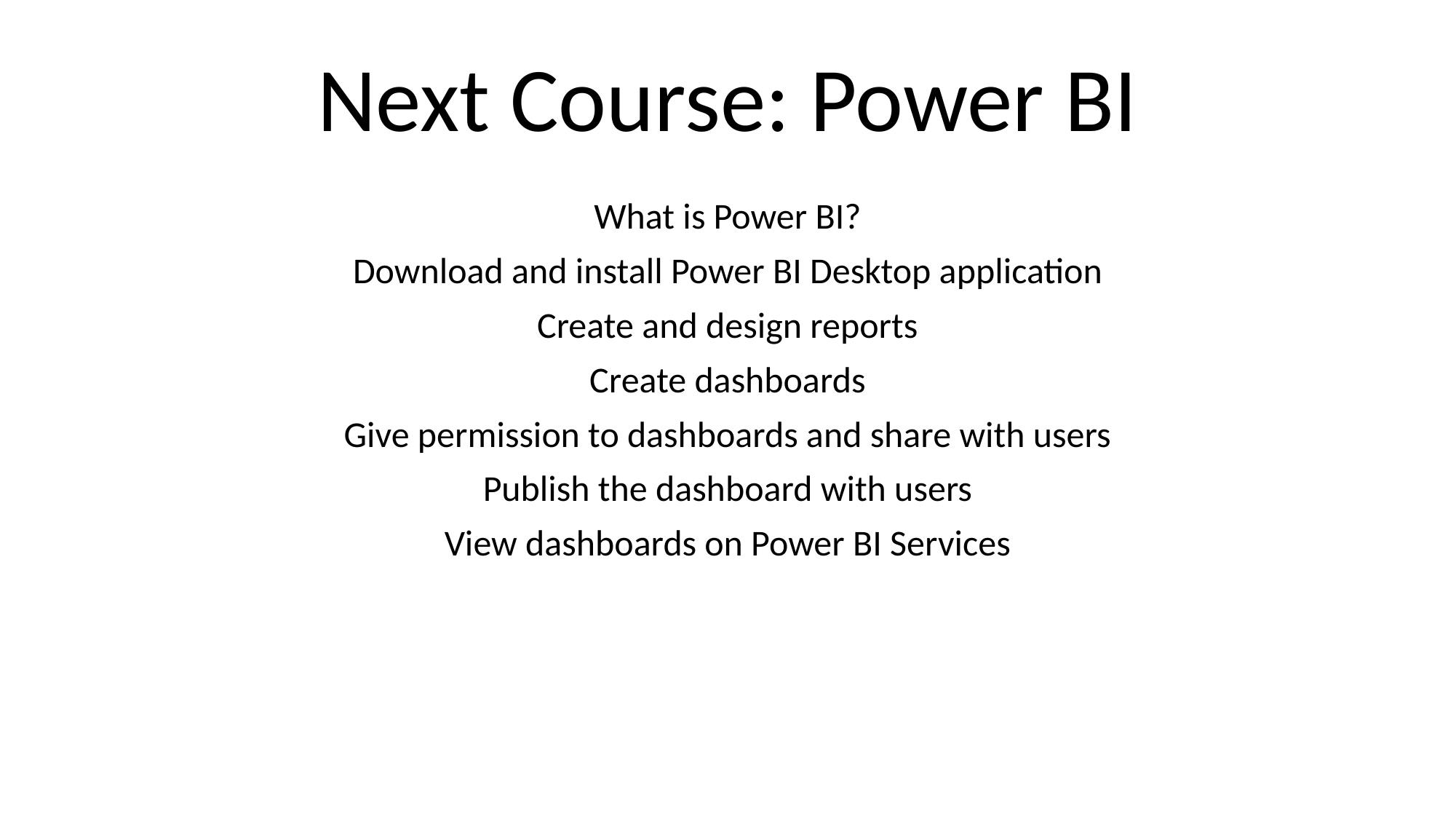

# Next Course: Power BI
What is Power BI?
Download and install Power BI Desktop application
Create and design reports
Create dashboards
Give permission to dashboards and share with users
Publish the dashboard with users
View dashboards on Power BI Services